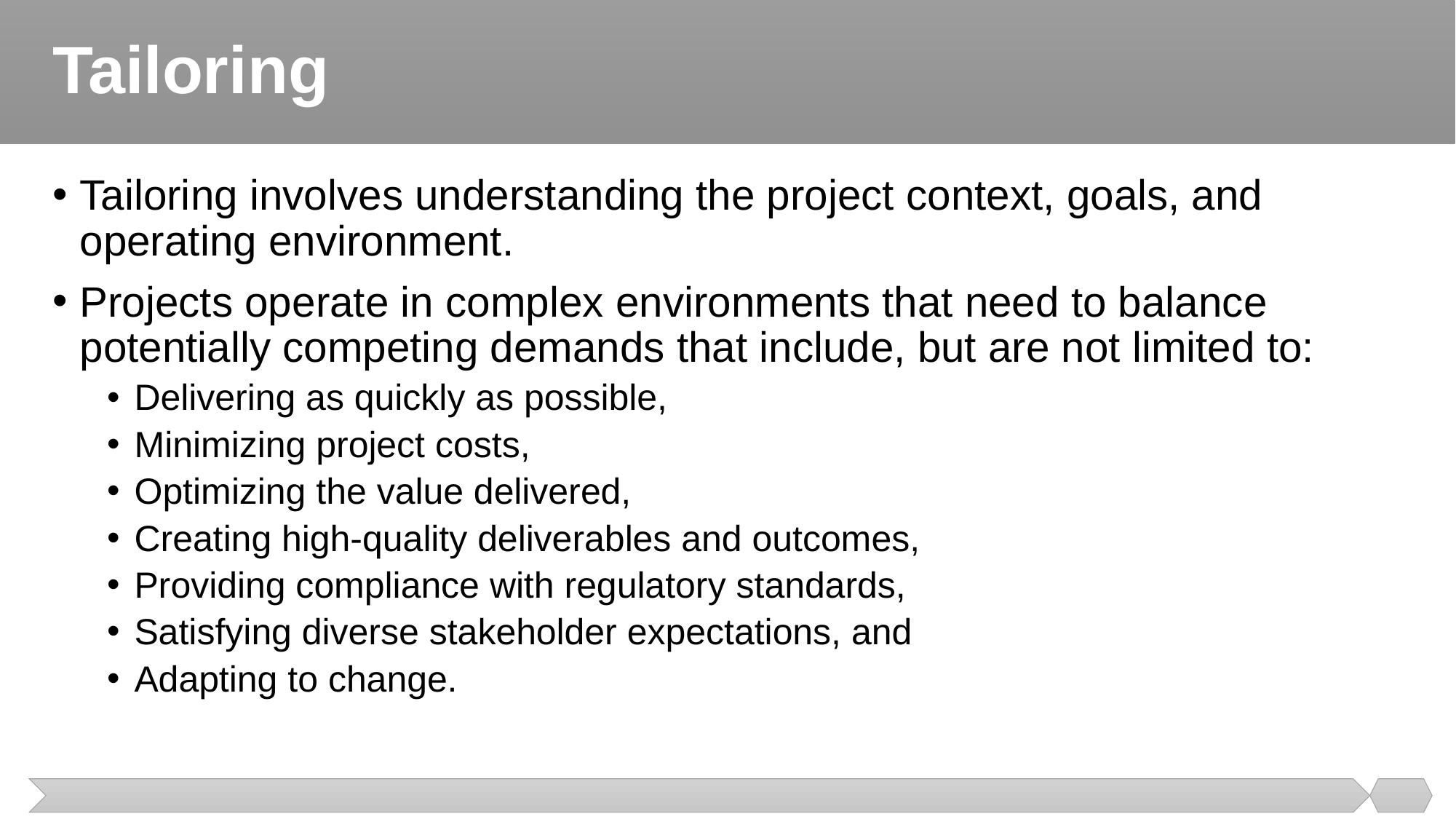

# Tailoring
Tailoring involves understanding the project context, goals, and operating environment.
Projects operate in complex environments that need to balance potentially competing demands that include, but are not limited to:
Delivering as quickly as possible,
Minimizing project costs,
Optimizing the value delivered,
Creating high-quality deliverables and outcomes,
Providing compliance with regulatory standards,
Satisfying diverse stakeholder expectations, and
Adapting to change.